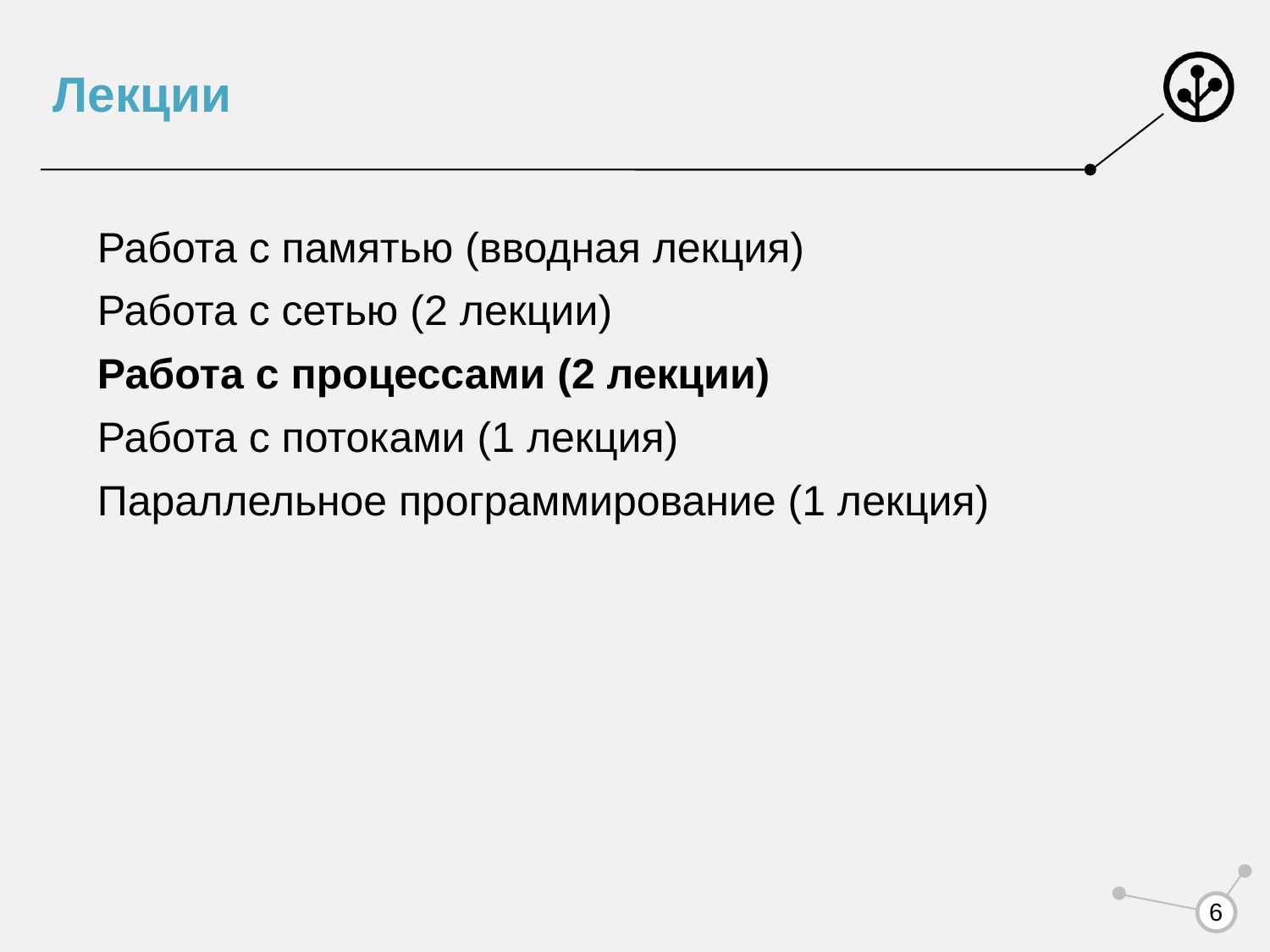

# Лекции
Работа с памятью (вводная лекция)
Работа с сетью (2 лекции)
Работа с процессами (2 лекции)
Работа с потоками (1 лекция)
Параллельное программирование (1 лекция)
6